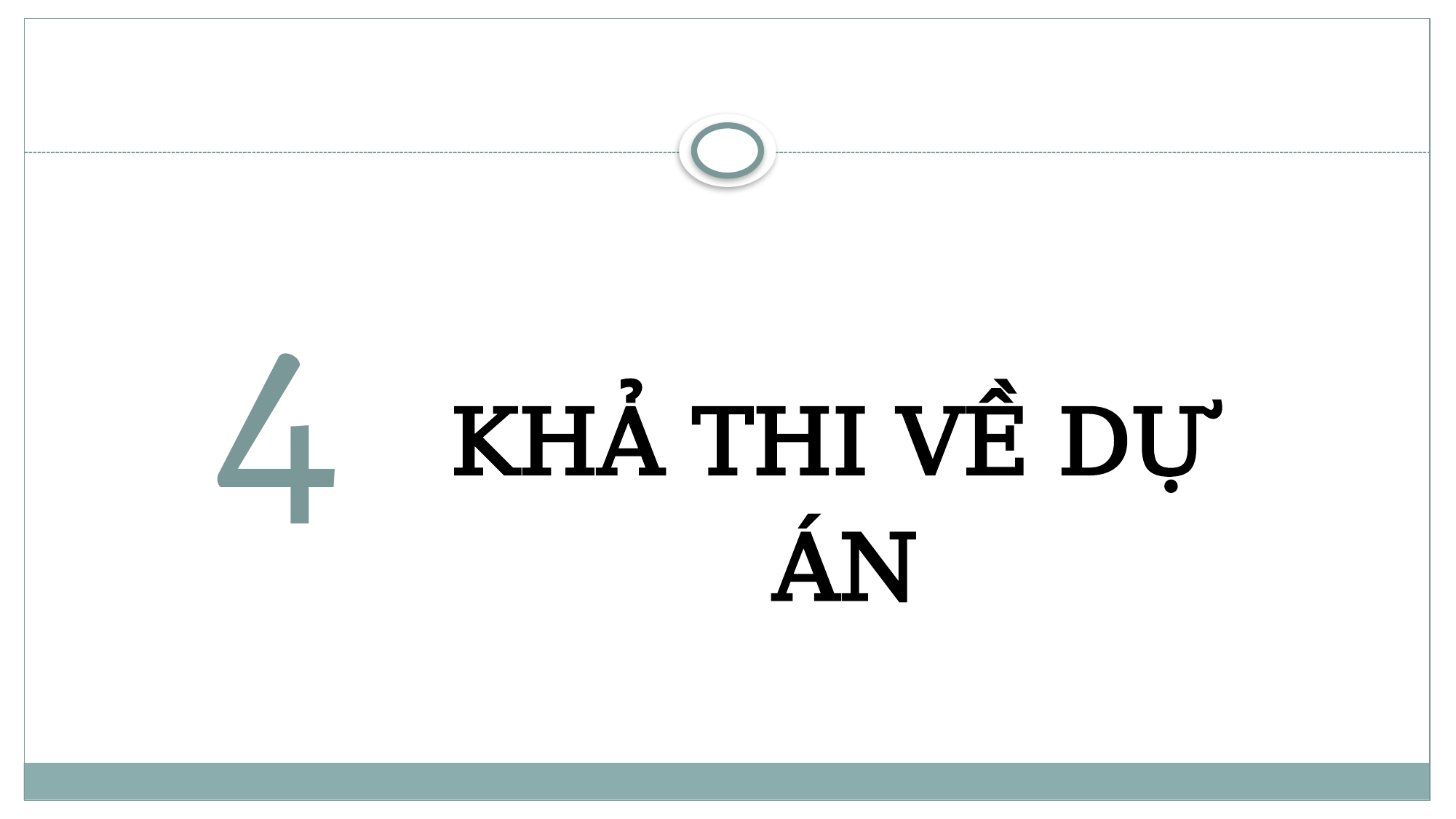

# 4
KHẢ THI VỀ DỰ ÁN